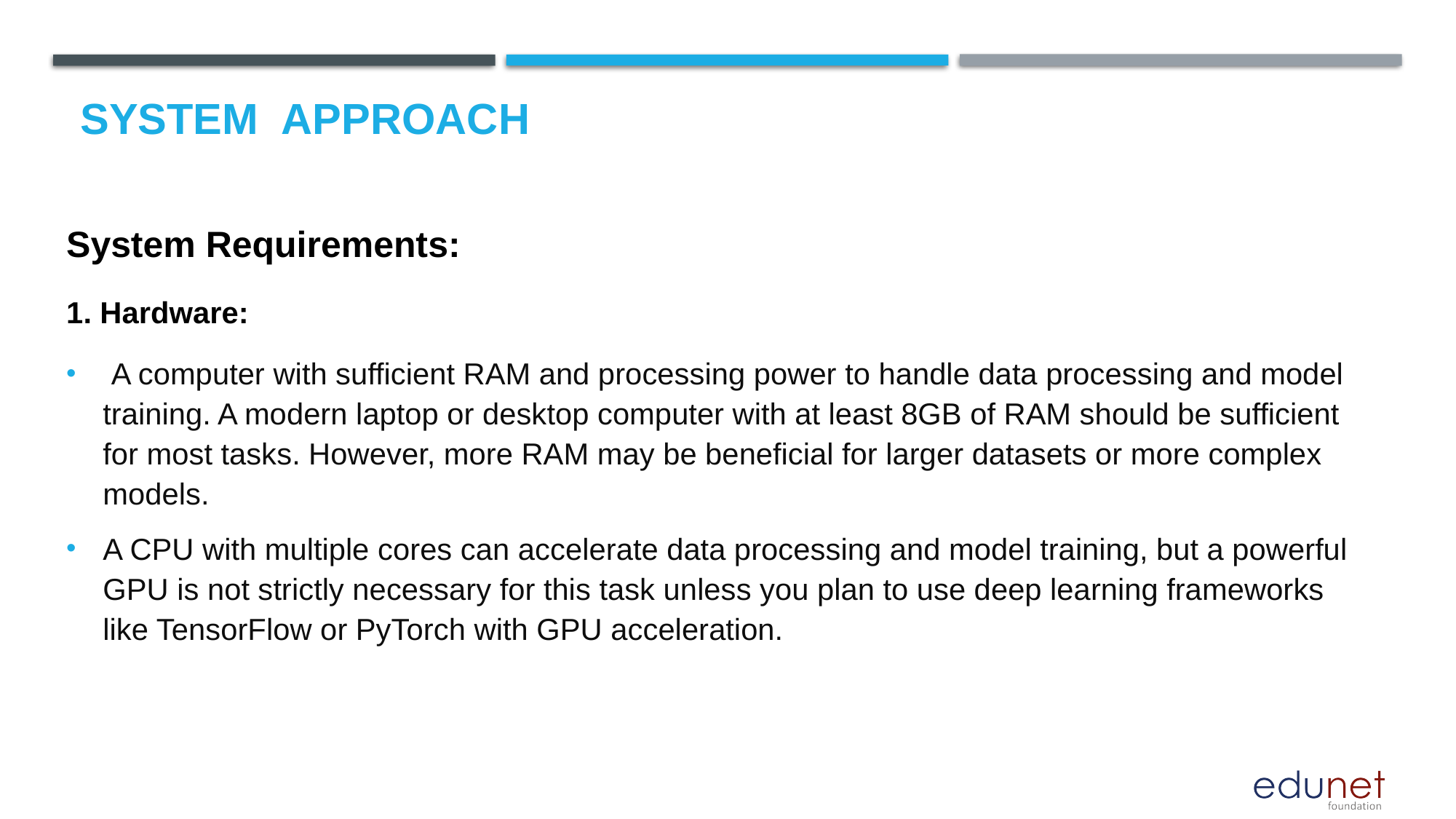

# System  Approach
System Requirements:
1. Hardware:
 A computer with sufficient RAM and processing power to handle data processing and model training. A modern laptop or desktop computer with at least 8GB of RAM should be sufficient for most tasks. However, more RAM may be beneficial for larger datasets or more complex models.
A CPU with multiple cores can accelerate data processing and model training, but a powerful GPU is not strictly necessary for this task unless you plan to use deep learning frameworks like TensorFlow or PyTorch with GPU acceleration.